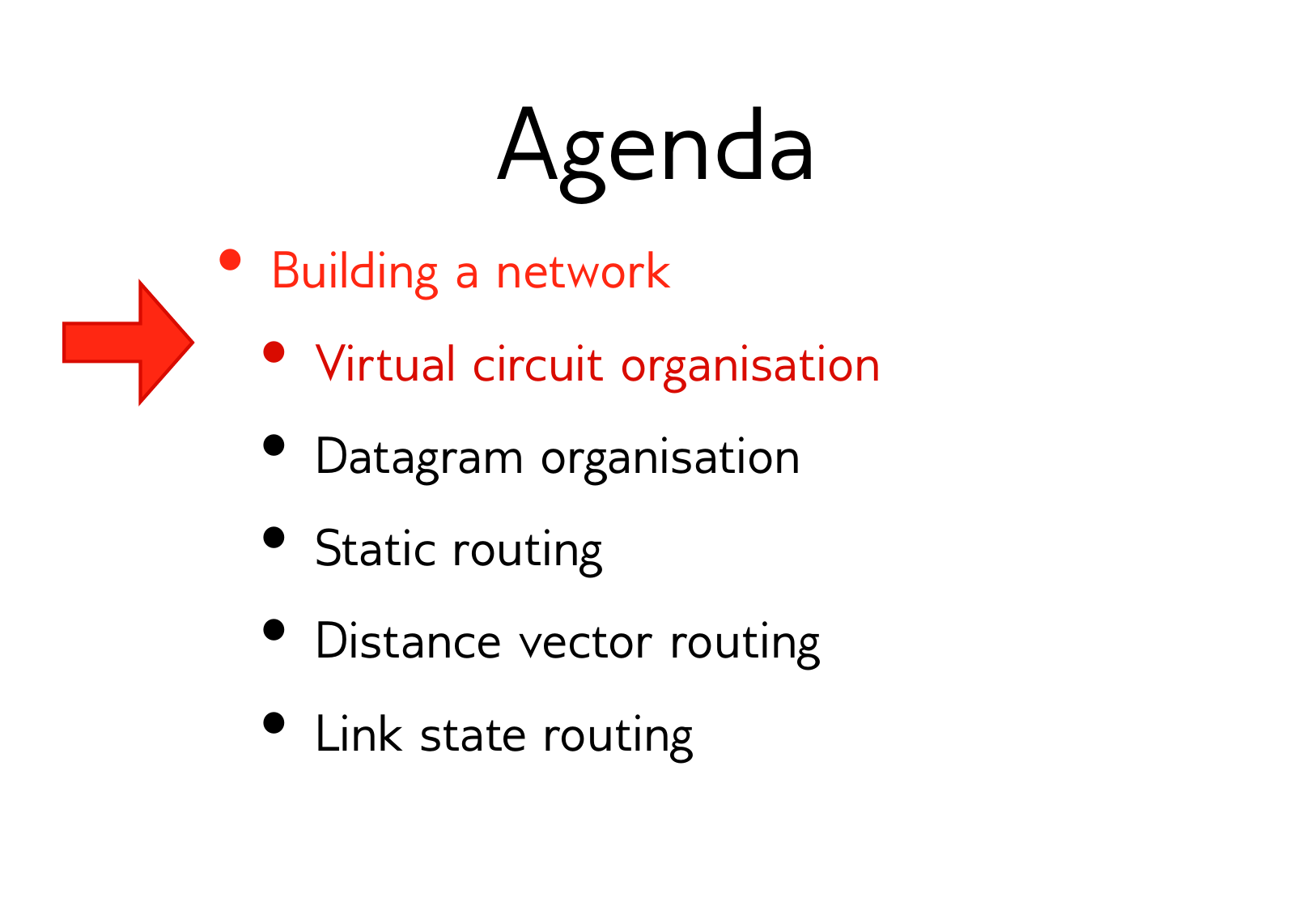

# Agenda

Building a network
Virtual circuit organisation
Datagram organisation
Static routing
Distance vector routing
Link state routing